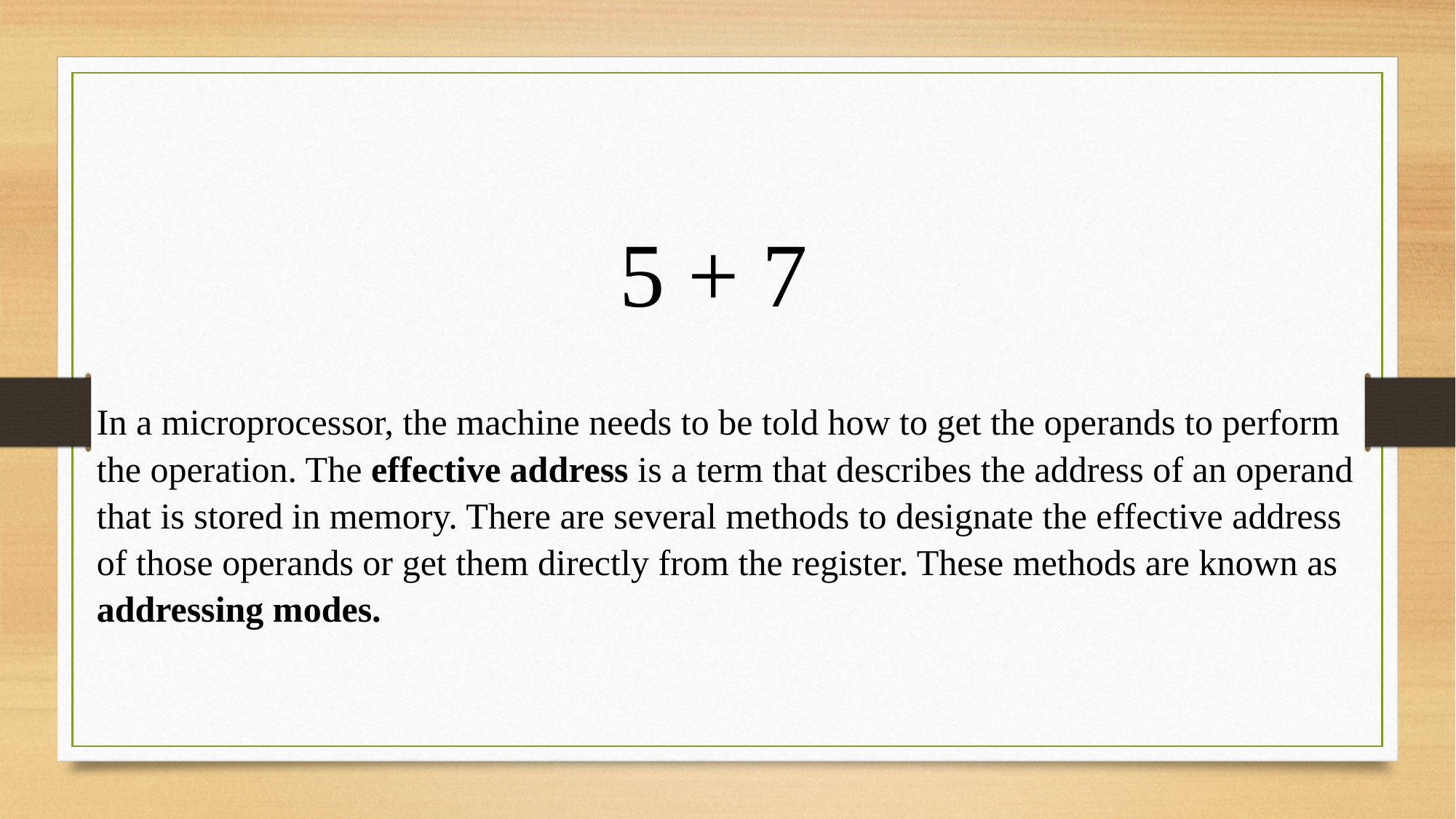

5 + 7

In a microprocessor, the machine needs to be told how to get the operands to perform the operation. The effective address is a term that describes the address of an operand that is stored in memory. There are several methods to designate the effective address of those operands or get them directly from the register. These methods are known as addressing modes.